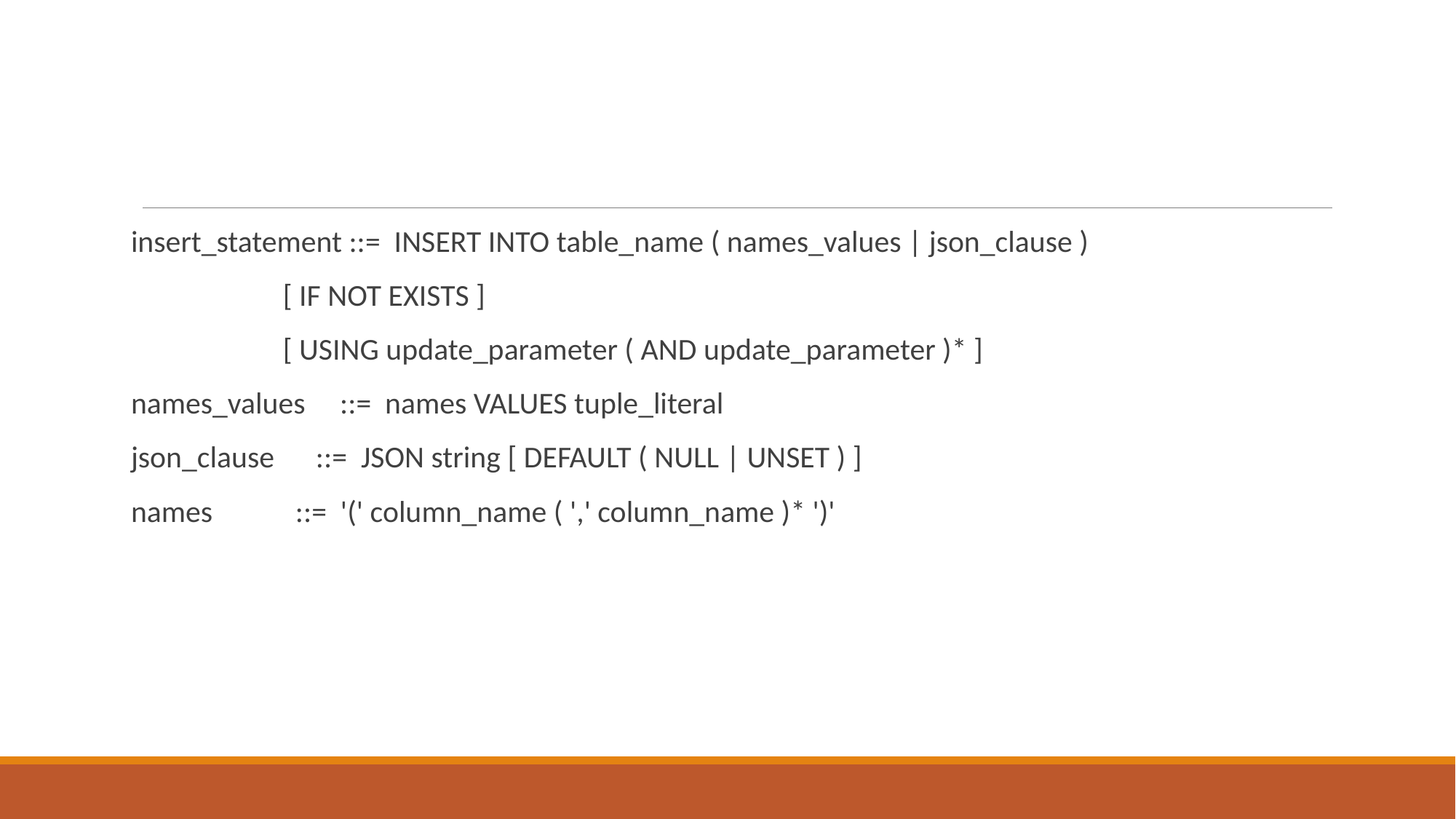

#
insert_statement ::=  INSERT INTO table_name ( names_values | json_clause )
                      [ IF NOT EXISTS ]
                      [ USING update_parameter ( AND update_parameter )* ]
names_values     ::=  names VALUES tuple_literal
json_clause      ::=  JSON string [ DEFAULT ( NULL | UNSET ) ]
names            ::=  '(' column_name ( ',' column_name )* ')'